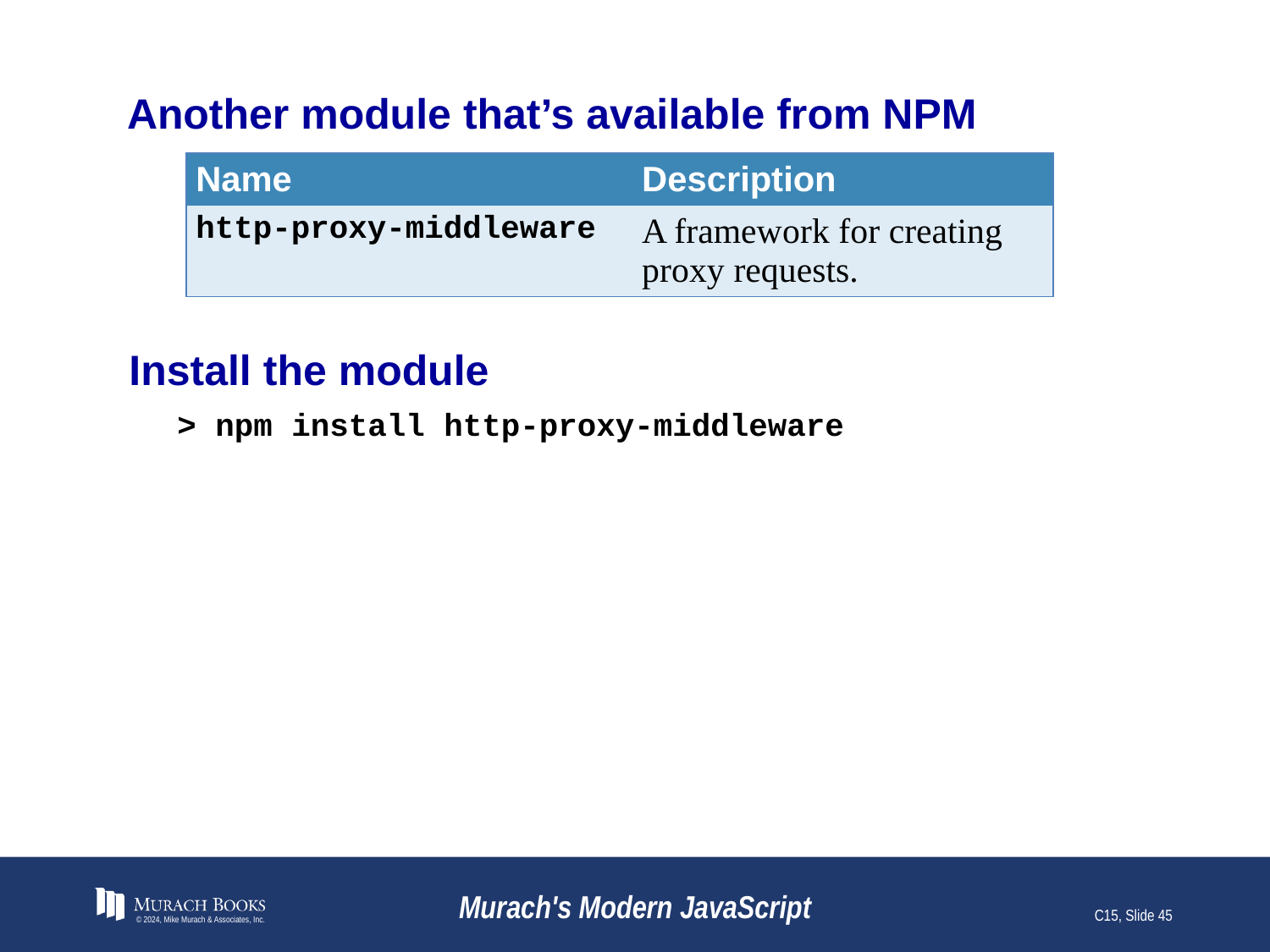

# Another module that’s available from NPM
| Name | Description |
| --- | --- |
| http-proxy-middleware | A framework for creating proxy requests. |
Install the module
> npm install http-proxy-middleware

© 2024, Mike Murach & Associates, Inc.
Murach's Modern JavaScript

C15, Slide 45